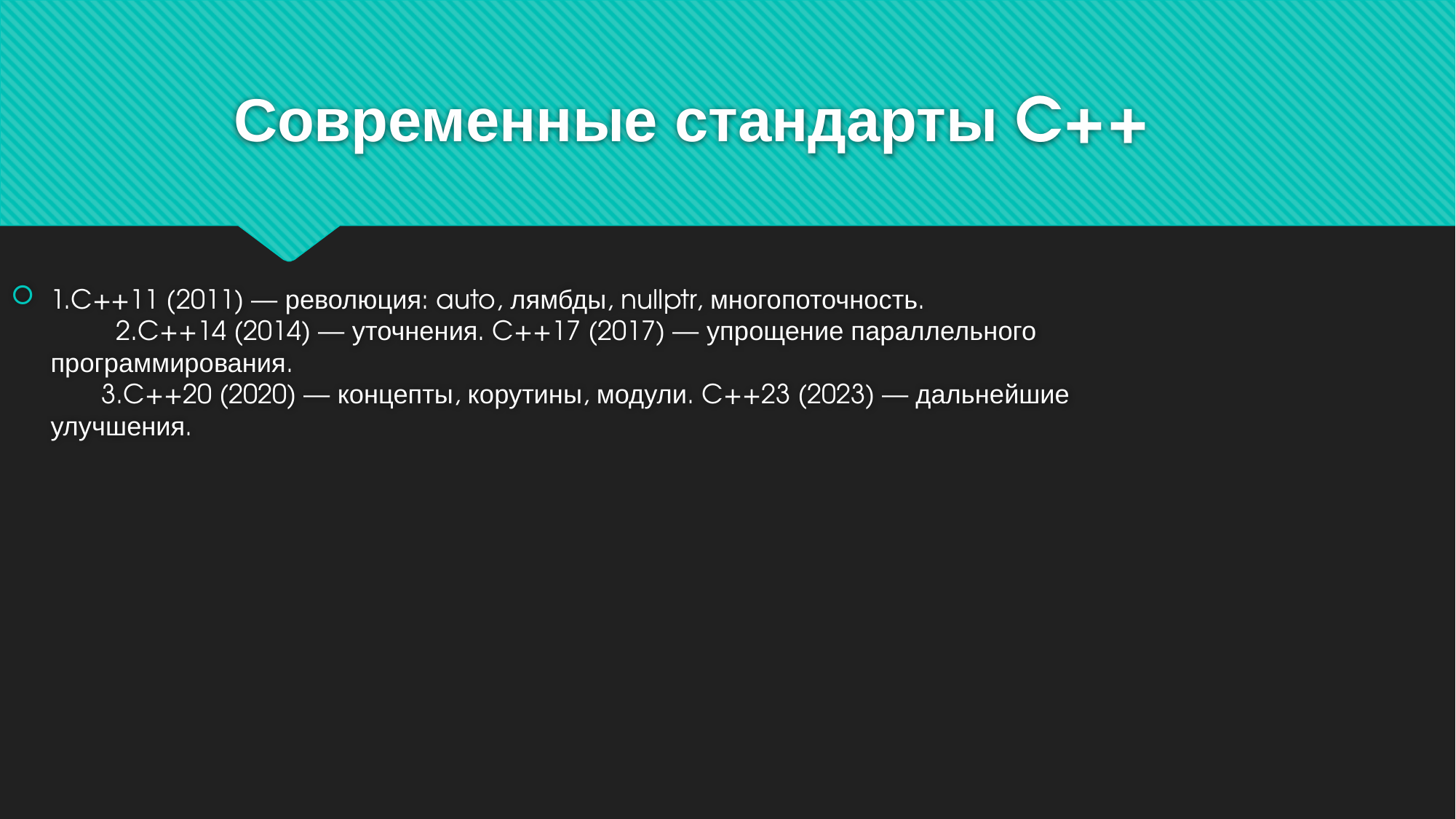

# Современные стандарты C++
1.C++11 (2011) — революция: auto, лямбды, nullptr, многопоточность.                                   2.C++14 (2014) — уточнения. C++17 (2017) — упрощение параллельного программирования.                                                                                                                        3.C++20 (2020) — концепты, корутины, модули. C++23 (2023) — дальнейшие улучшения.